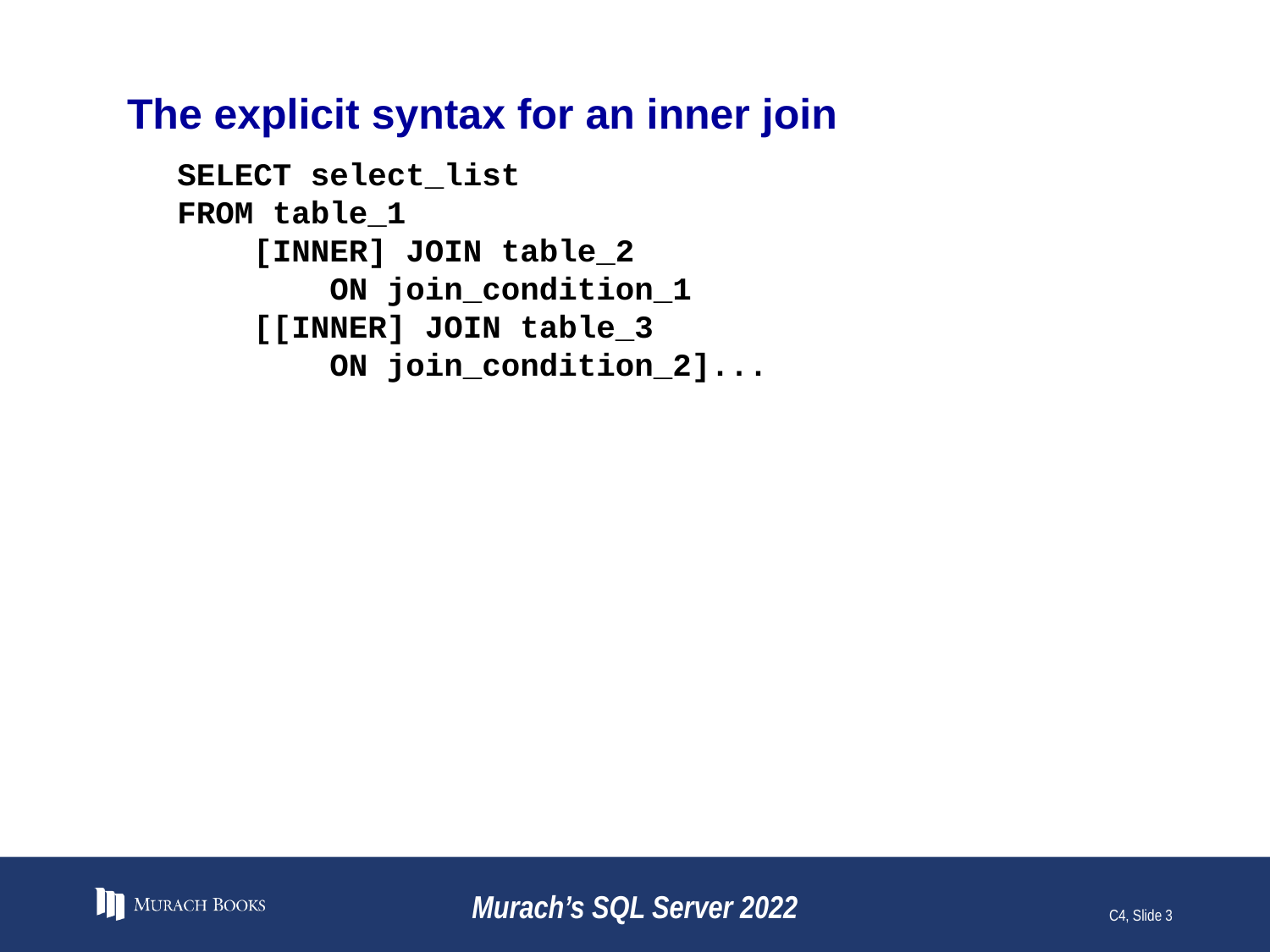

# The explicit syntax for an inner join
SELECT select_list
FROM table_1
    [INNER] JOIN table_2
        ON join_condition_1
    [[INNER] JOIN table_3
        ON join_condition_2]...

Murach’s SQL Server 2022

C4, Slide 3